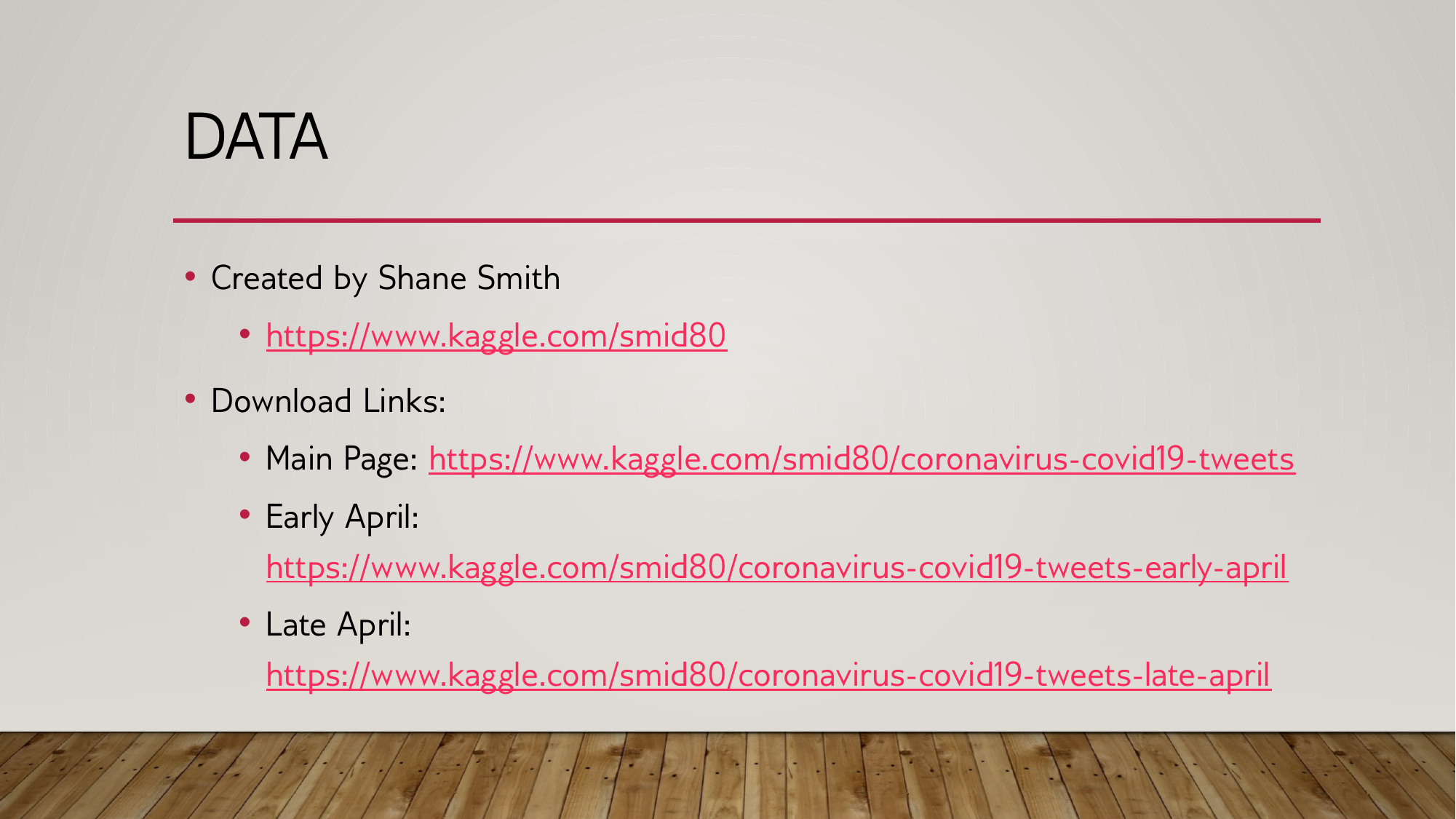

# Data
Created by Shane Smith
https://www.kaggle.com/smid80
Download Links:
Main Page: https://www.kaggle.com/smid80/coronavirus-covid19-tweets
Early April: https://www.kaggle.com/smid80/coronavirus-covid19-tweets-early-april
Late April: https://www.kaggle.com/smid80/coronavirus-covid19-tweets-late-april